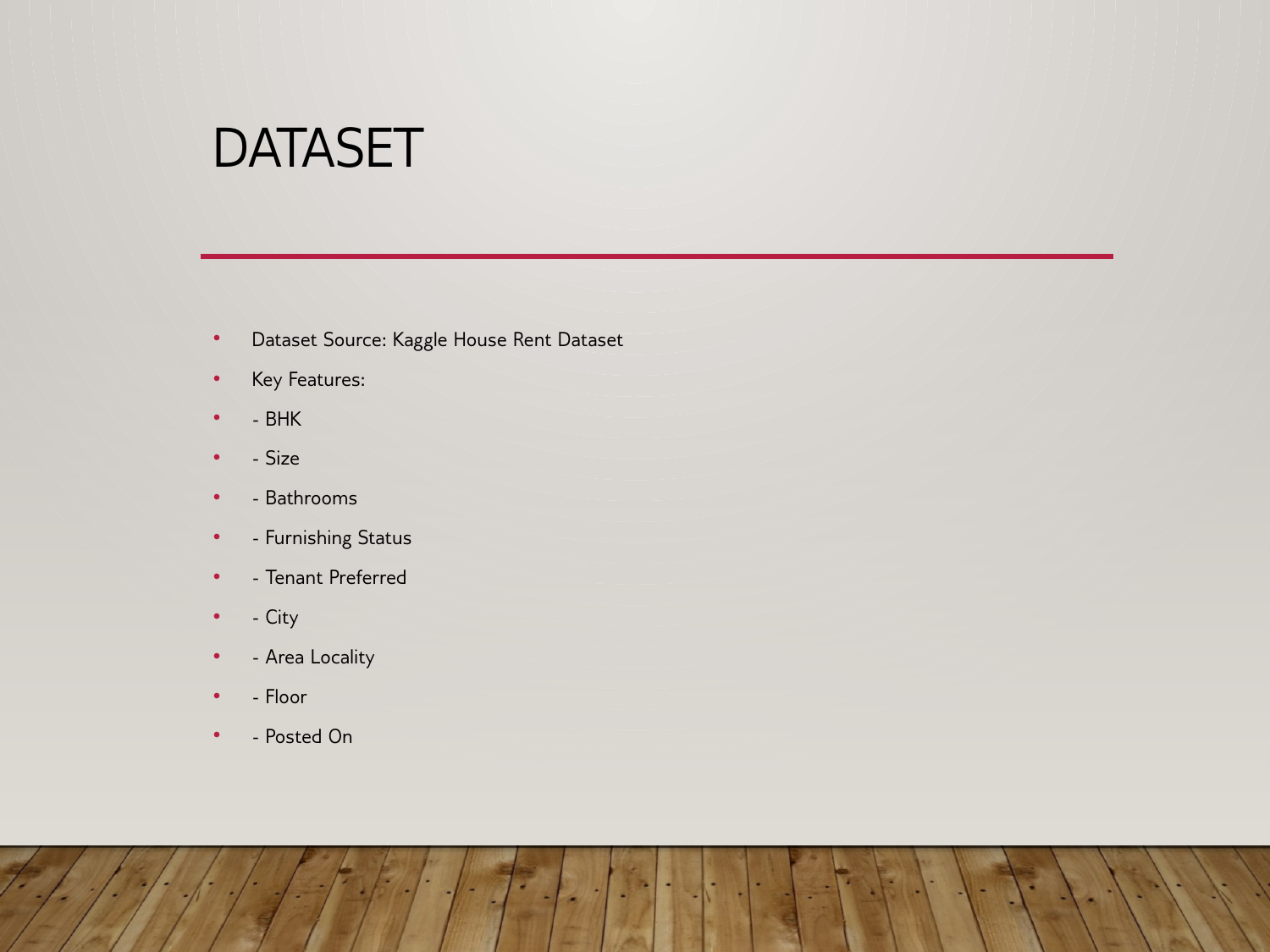

# Dataset

Dataset Source: Kaggle House Rent Dataset
Key Features:
- BHK
- Size
- Bathrooms
- Furnishing Status
- Tenant Preferred
- City
- Area Locality
- Floor
- Posted On